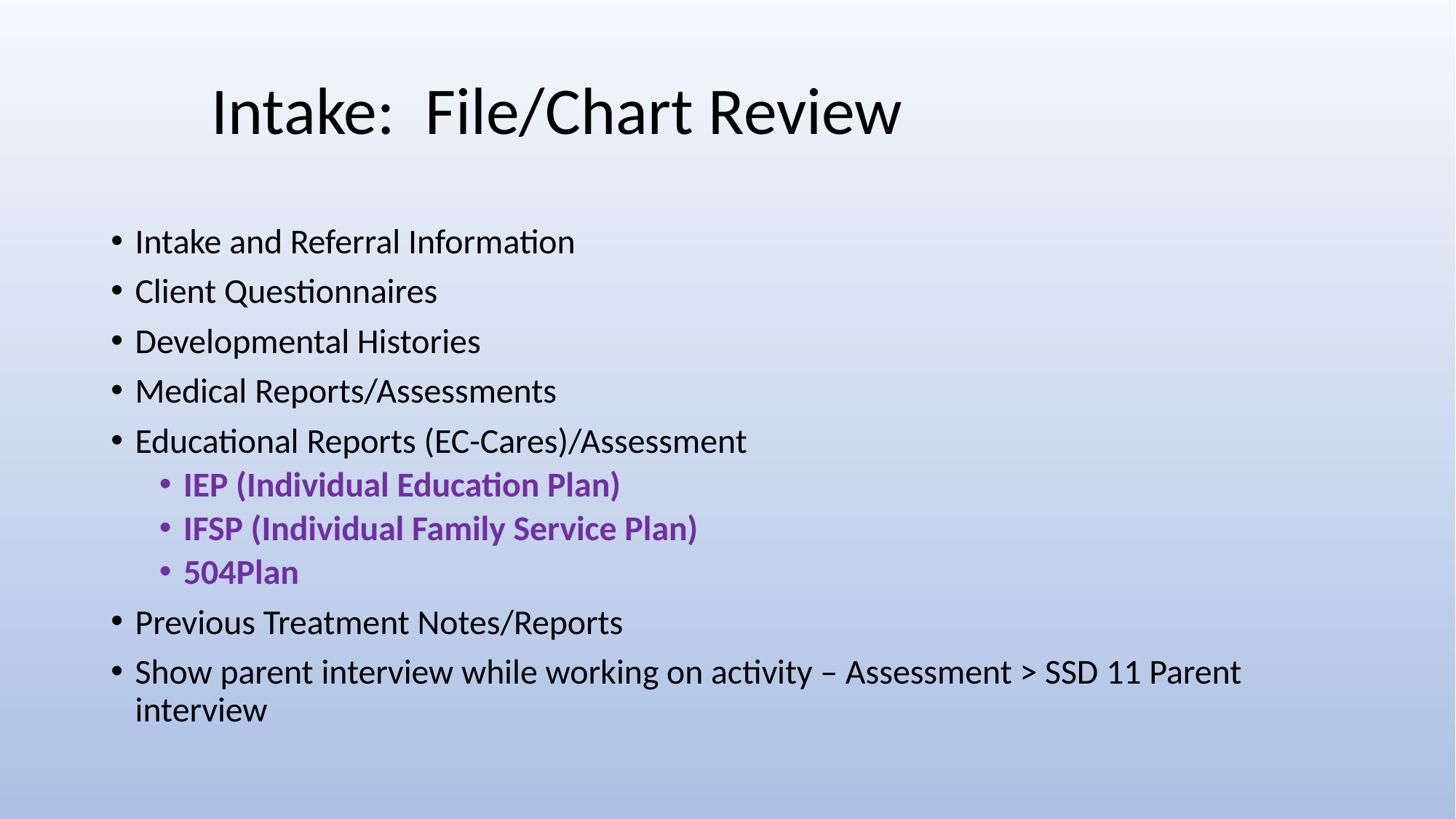

# Intake:  File/Chart Review
Intake and Referral Information
Client Questionnaires
Developmental Histories
Medical Reports/Assessments
Educational Reports (EC-Cares)/Assessment
IEP (Individual Education Plan)
IFSP (Individual Family Service Plan)
504Plan
Previous Treatment Notes/Reports
Show parent interview while working on activity – Assessment > SSD 11 Parent interview